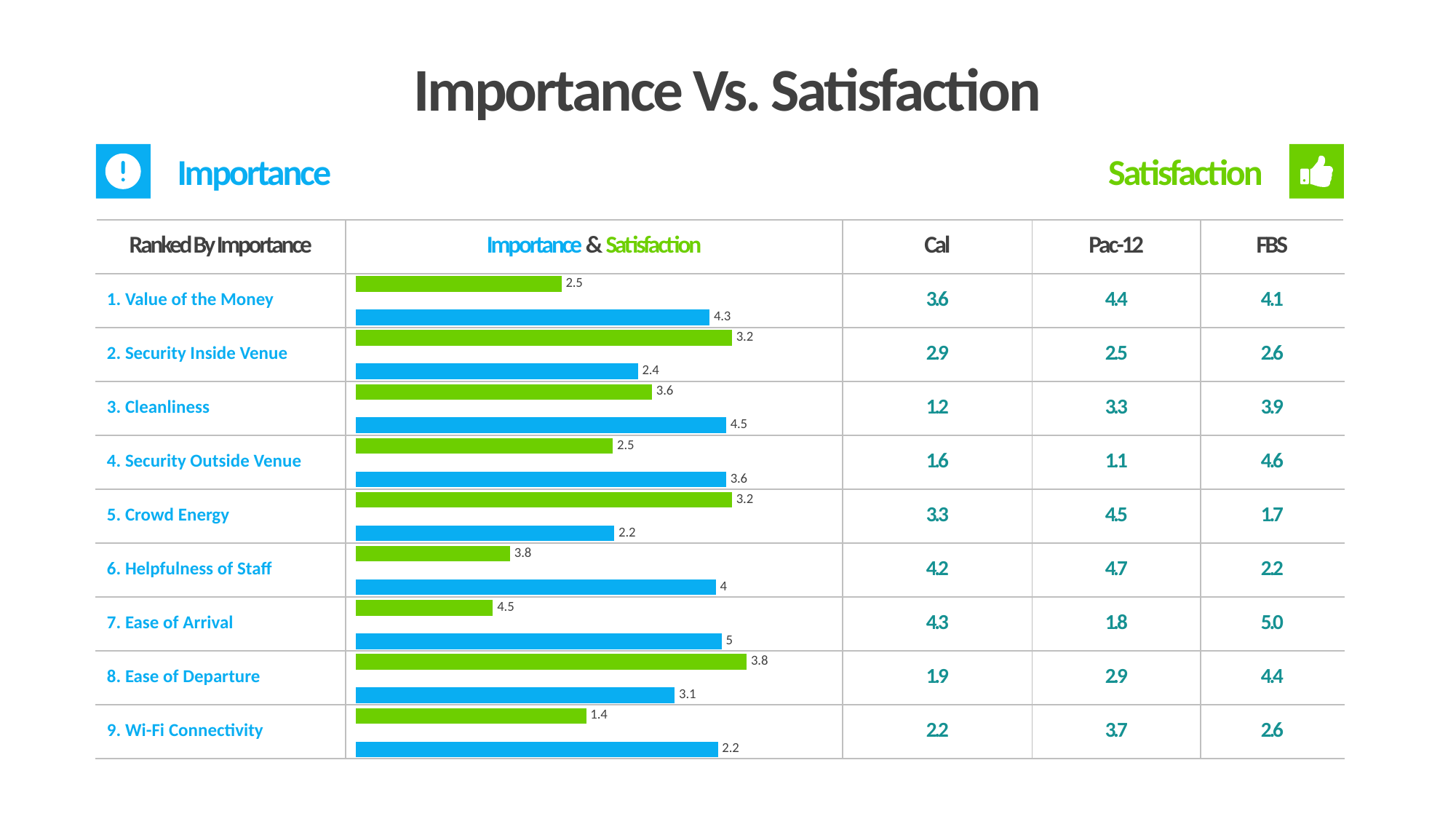

Importance Vs. Satisfaction
Importance
Satisfaction

| Ranked By Importance | Importance & Satisfaction | Cal | Pac-12 | FBS |
| --- | --- | --- | --- | --- |
| 1. Value of the Money |  | 3.6 | 4.4 | 4.1 |
| 2. Security Inside Venue |  | 2.9 | 2.5 | 2.6 |
| 3. Cleanliness |  | 1.2 | 3.3 | 3.9 |
| 4. Security Outside Venue |  | 1.6 | 1.1 | 4.6 |
| 5. Crowd Energy |  | 3.3 | 4.5 | 1.7 |
| 6. Helpfulness of Staff |  | 4.2 | 4.7 | 2.2 |
| 7. Ease of Arrival |  | 4.3 | 1.8 | 5.0 |
| 8. Ease of Departure |  | 1.9 | 2.9 | 4.4 |
| 9. Wi-Fi Connectivity |  | 2.2 | 3.7 | 2.6 |

### Chart

| Category | Series 1 |
|---|---|
| Category 1 | 4.3 |
| Category 2 | 2.5 |

### Chart

| Category | Series 1 |
|---|---|
| Category 1 | 2.4 |
| Category 2 | 3.2 |

### Chart

| Category | Series 1 |
|---|---|
| Category 1 | 4.5 |
| Category 2 | 3.6 |

### Chart

| Category | Series 1 |
|---|---|
| Category 1 | 3.6 |
| Category 2 | 2.5 |

### Chart

| Category | Series 1 |
|---|---|
| Category 1 | 2.2 |
| Category 2 | 3.2 |

### Chart

| Category | Series 1 |
|---|---|
| Category 1 | 4.0 |
| Category 2 | 3.8 |

### Chart

| Category | Series 1 |
|---|---|
| Category 1 | 5.0 |
| Category 2 | 4.5 |

### Chart

| Category | Series 1 |
|---|---|
| Category 1 | 3.1 |
| Category 2 | 3.8 |

### Chart

| Category | Series 1 |
|---|---|
| Category 1 | 2.2 |
| Category 2 | 1.4 |